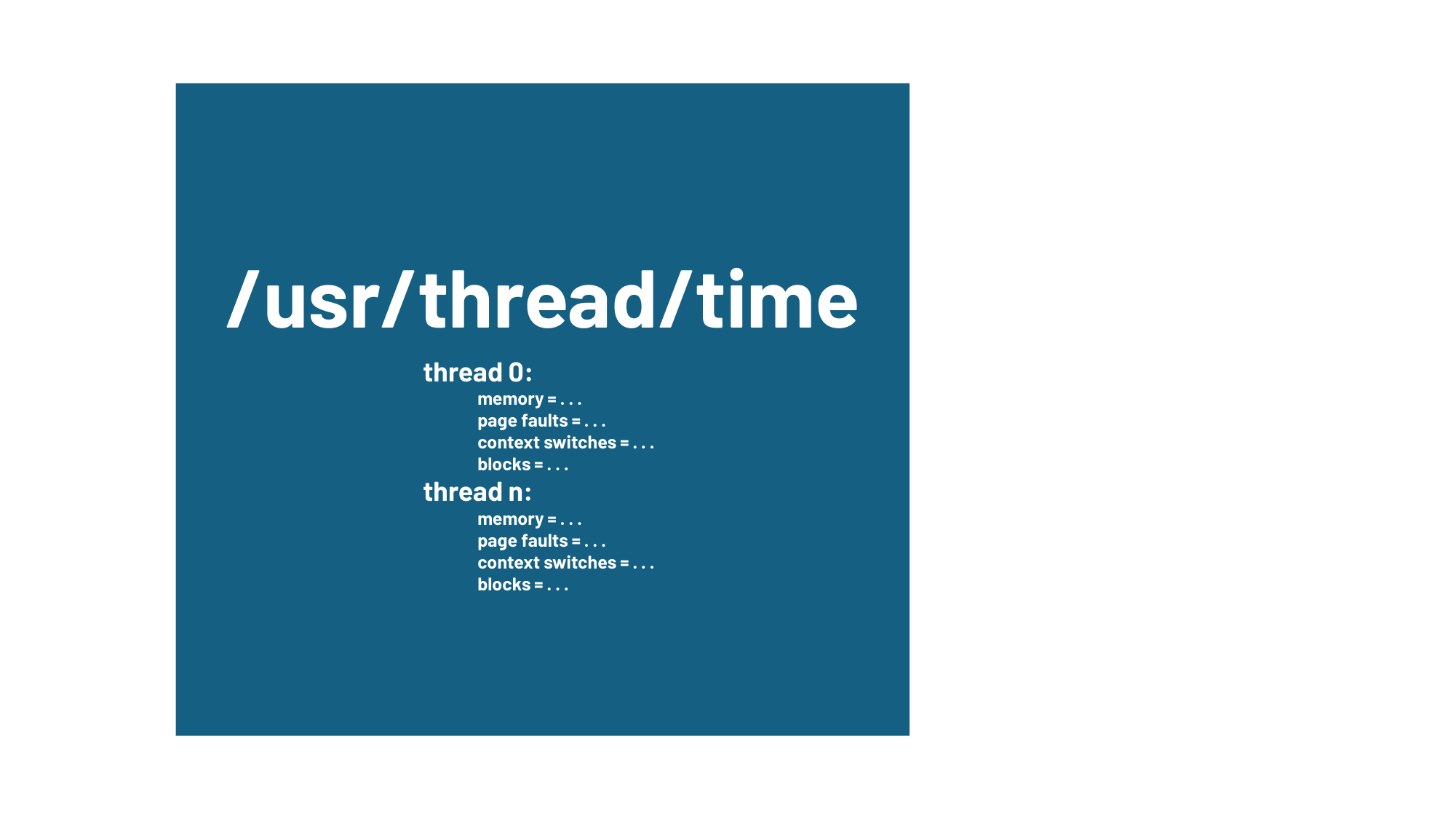

/usr/thread/time

thread 0:
memory = . . .
page faults = . . .
context switches = . . .
blocks = . . .
thread n:
memory = . . .
page faults = . . .
context switches = . . .
blocks = . . .